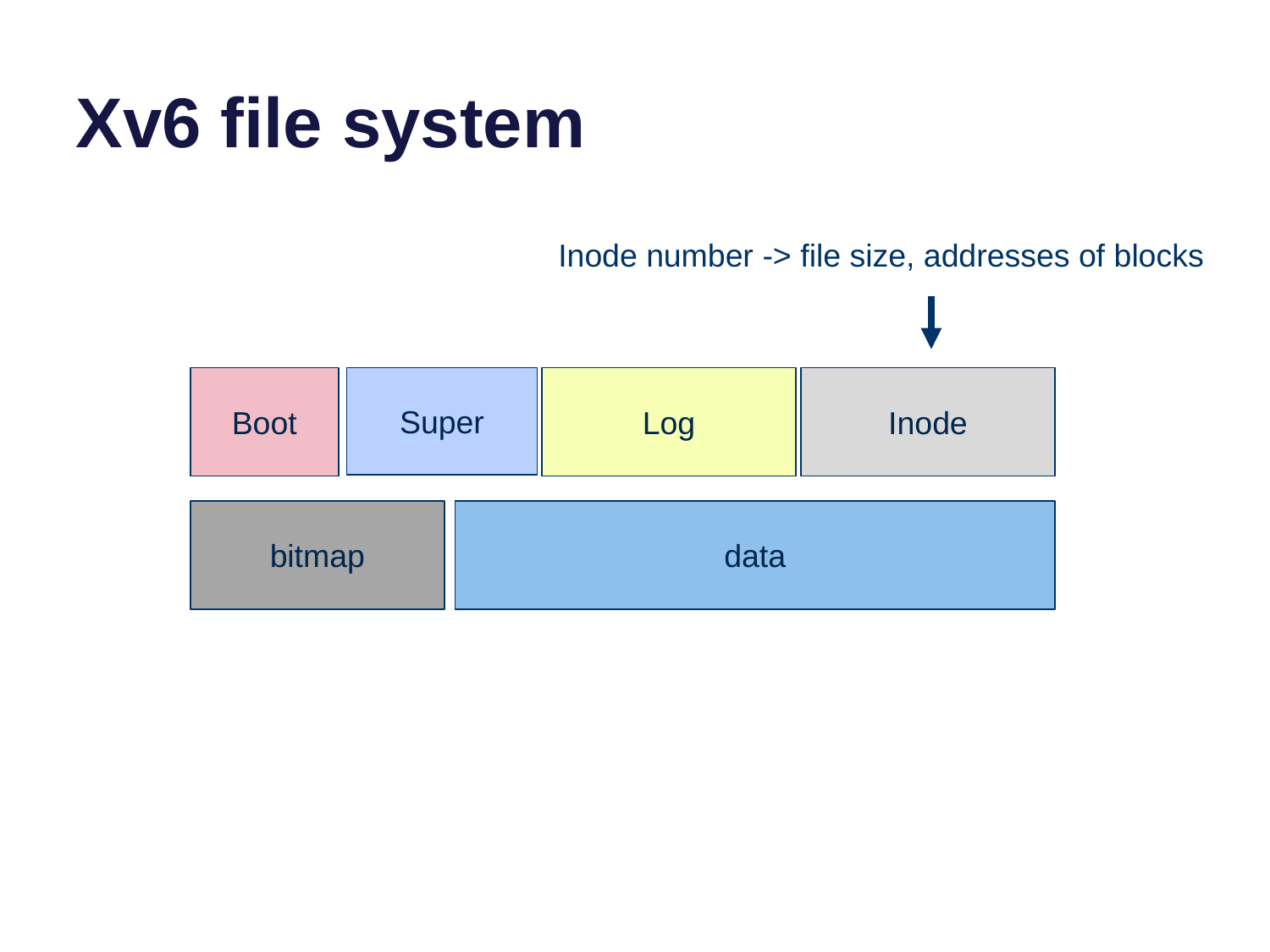

# Xv6 file system
Inode number -> file size, addresses of blocks
Boot
Super
Log
Inode
data
bitmap